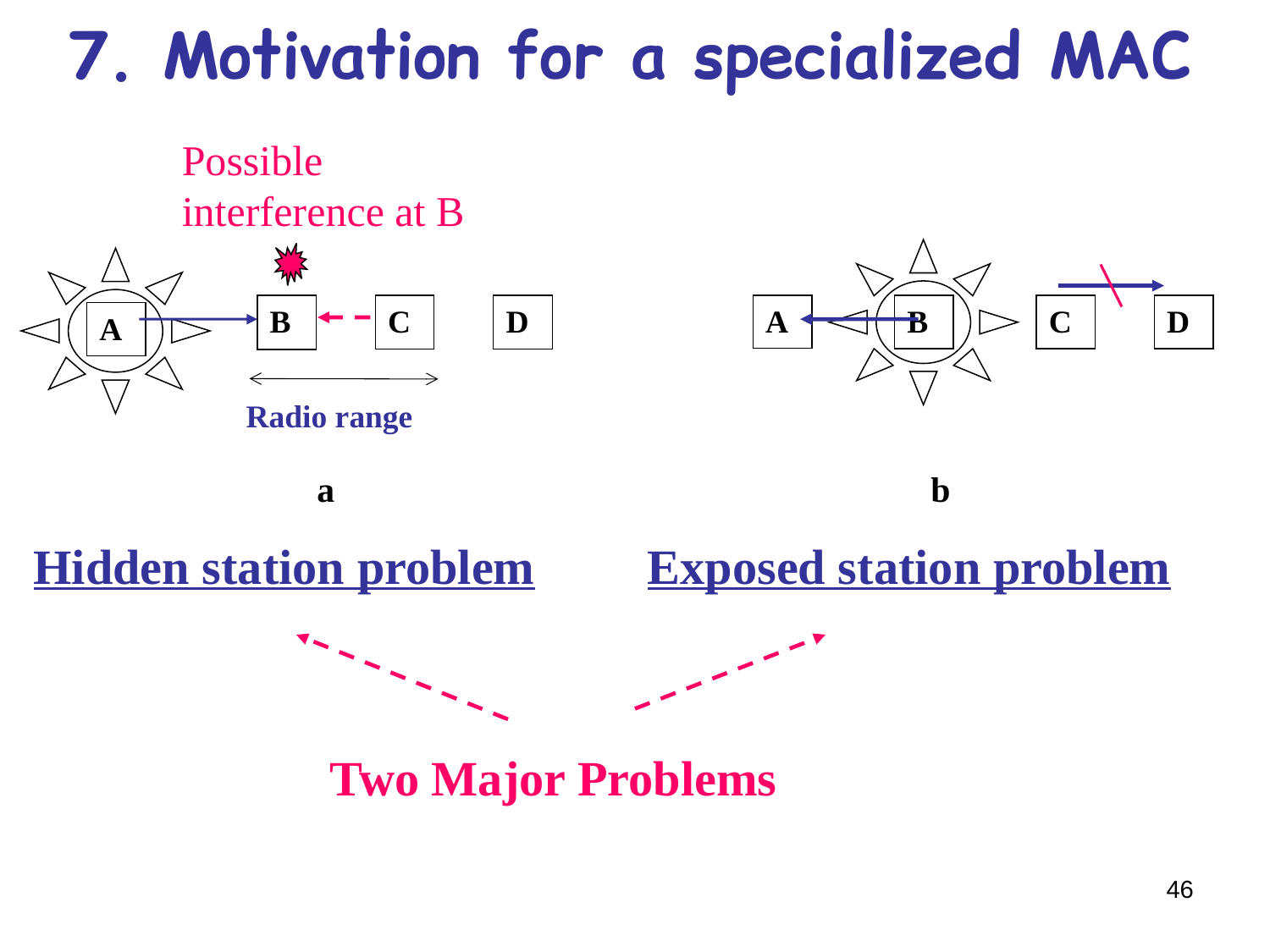

# 7. Motivation for a specialized MAC
Possible interference at B

B
C
D
A
B
C
D
A

Radio range
a
b

Hidden station problem
Exposed station problem

Two Major Problems
46